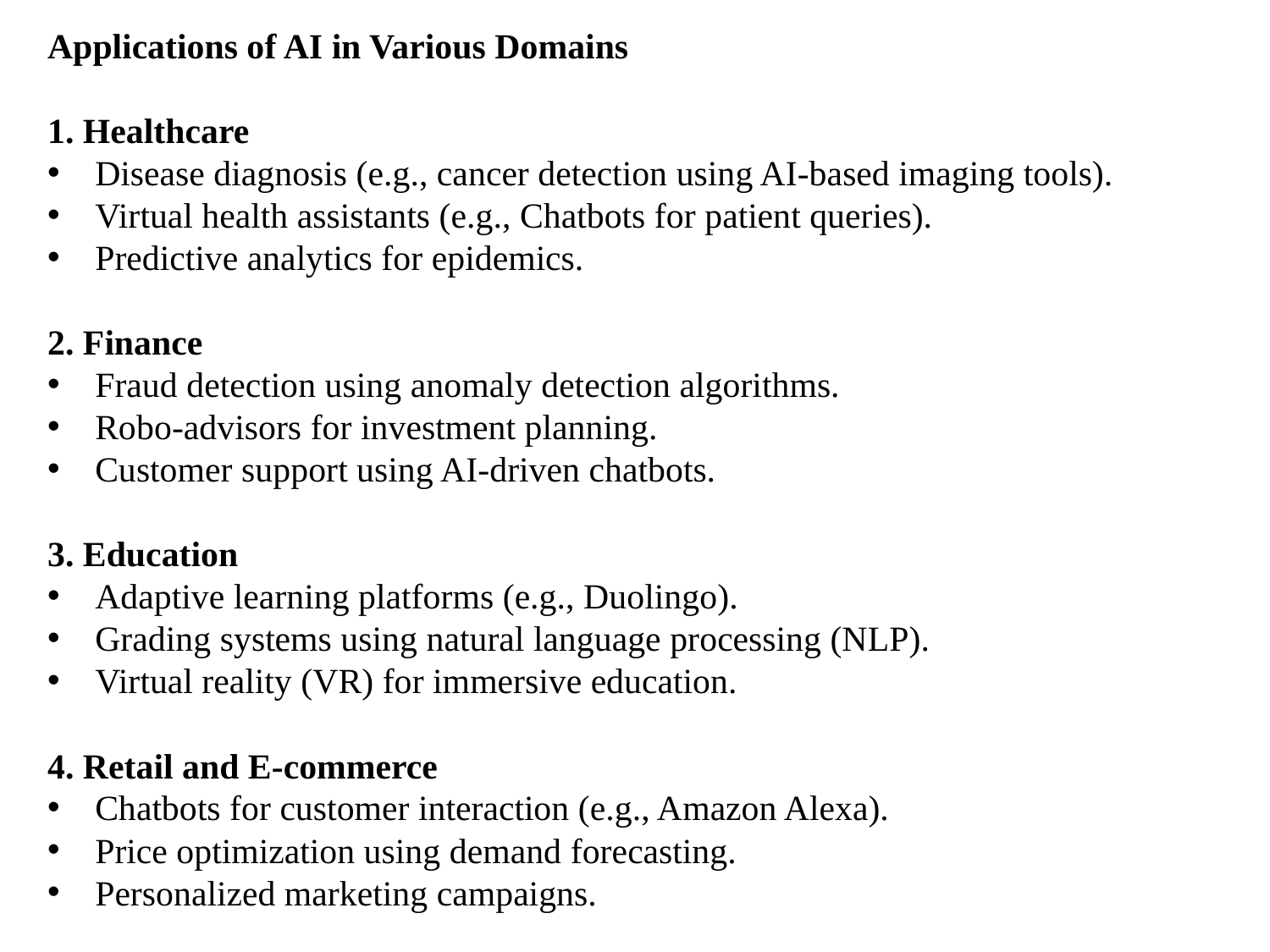

Applications of AI in Various Domains

1. Healthcare
Disease diagnosis (e.g., cancer detection using AI-based imaging tools).
Virtual health assistants (e.g., Chatbots for patient queries).
Predictive analytics for epidemics.

2. Finance
Fraud detection using anomaly detection algorithms.
Robo-advisors for investment planning.
Customer support using AI-driven chatbots.

3. Education
Adaptive learning platforms (e.g., Duolingo).
Grading systems using natural language processing (NLP).
Virtual reality (VR) for immersive education.

4. Retail and E-commerce
Chatbots for customer interaction (e.g., Amazon Alexa).
Price optimization using demand forecasting.
Personalized marketing campaigns.